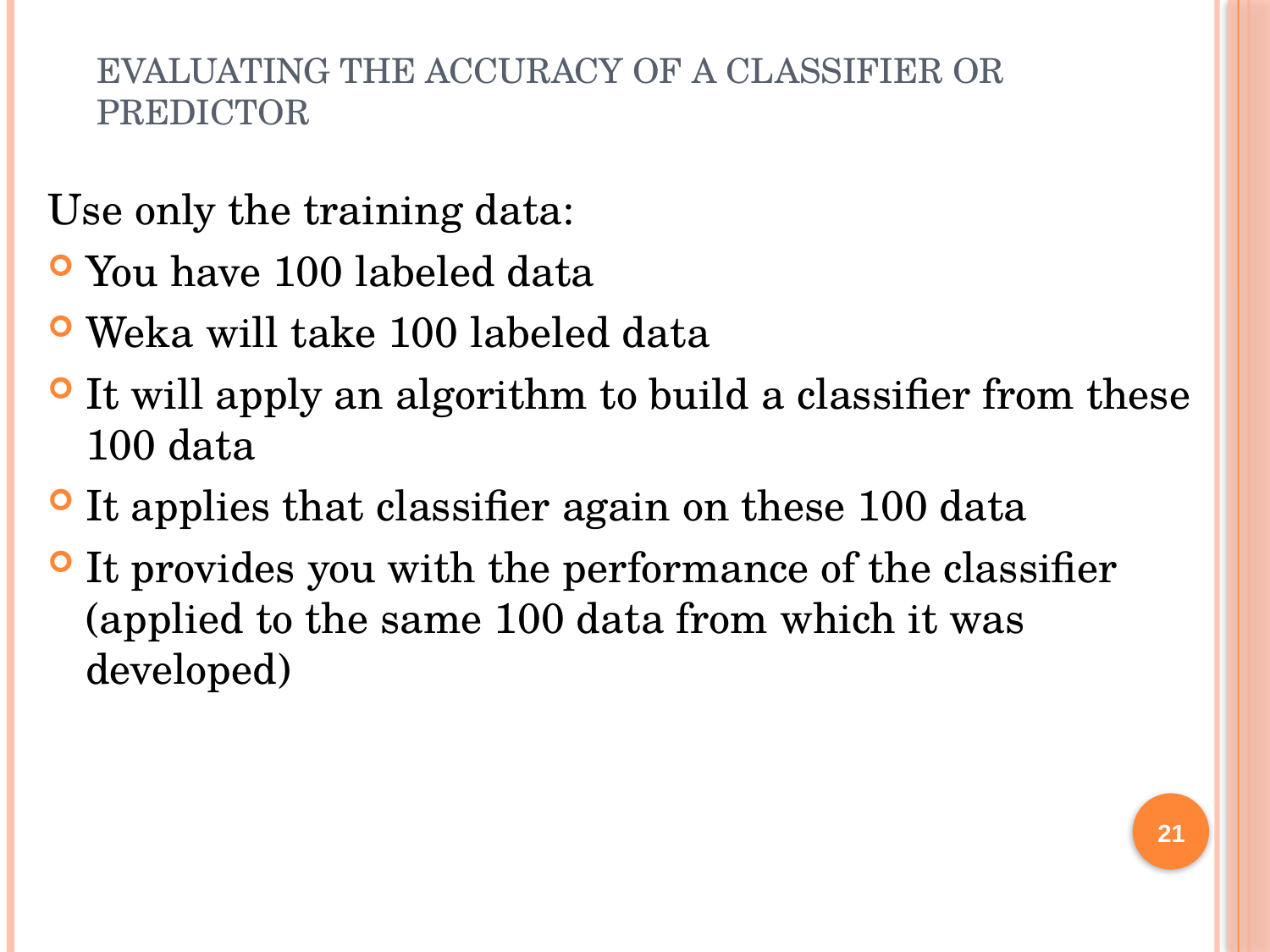

# Evaluating the Accuracy of a Classifier or Predictor
Use only the training data:
You have 100 labeled data
Weka will take 100 labeled data
It will apply an algorithm to build a classifier from these 100 data
It applies that classifier again on these 100 data
It provides you with the performance of the classifier (applied to the same 100 data from which it was developed)

21